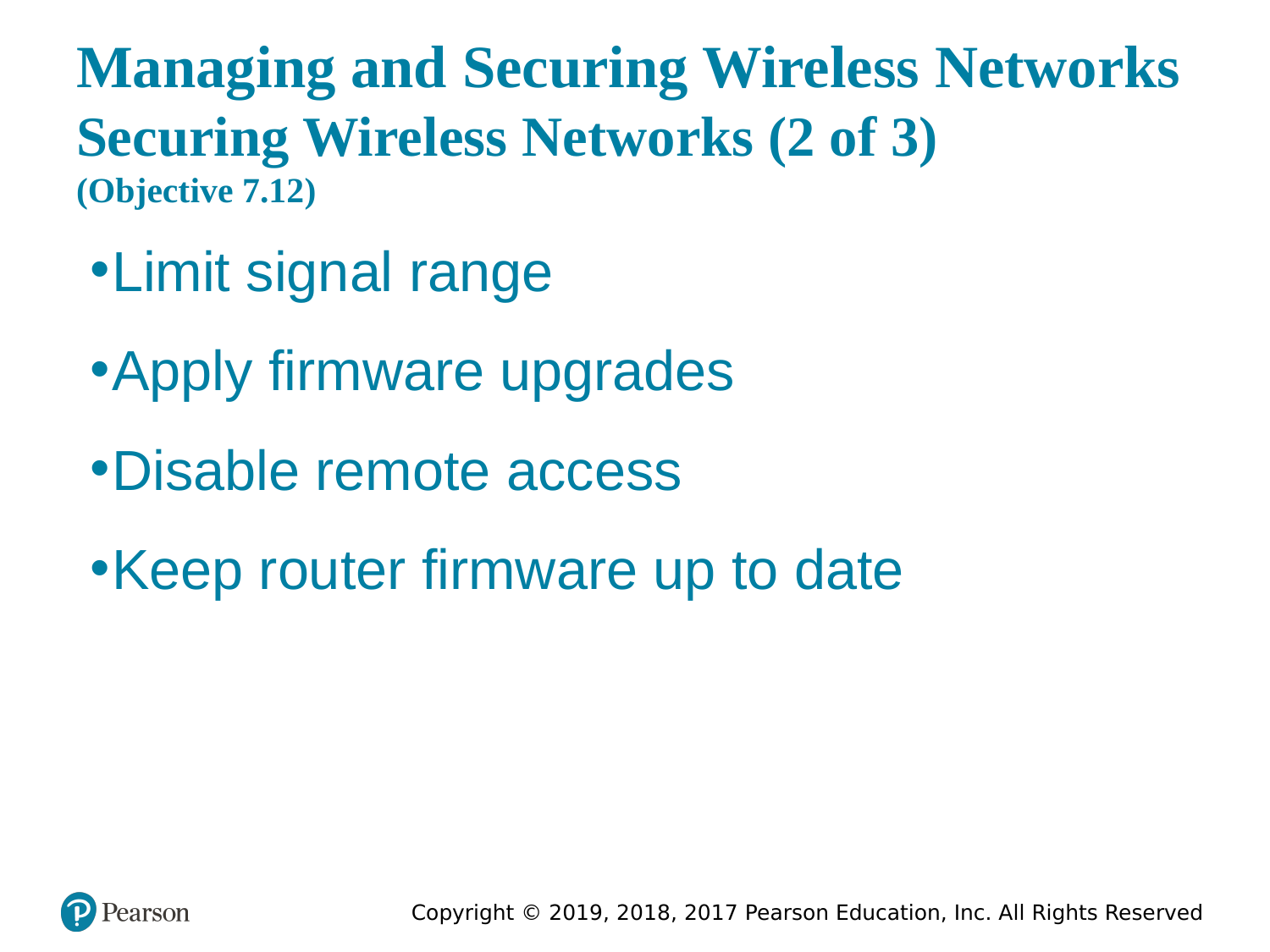

# Managing and Securing Wireless Networks Securing Wireless Networks (2 of 3) (Objective 7.12)
Limit signal range
Apply firmware upgrades
Disable remote access
Keep router firmware up to date